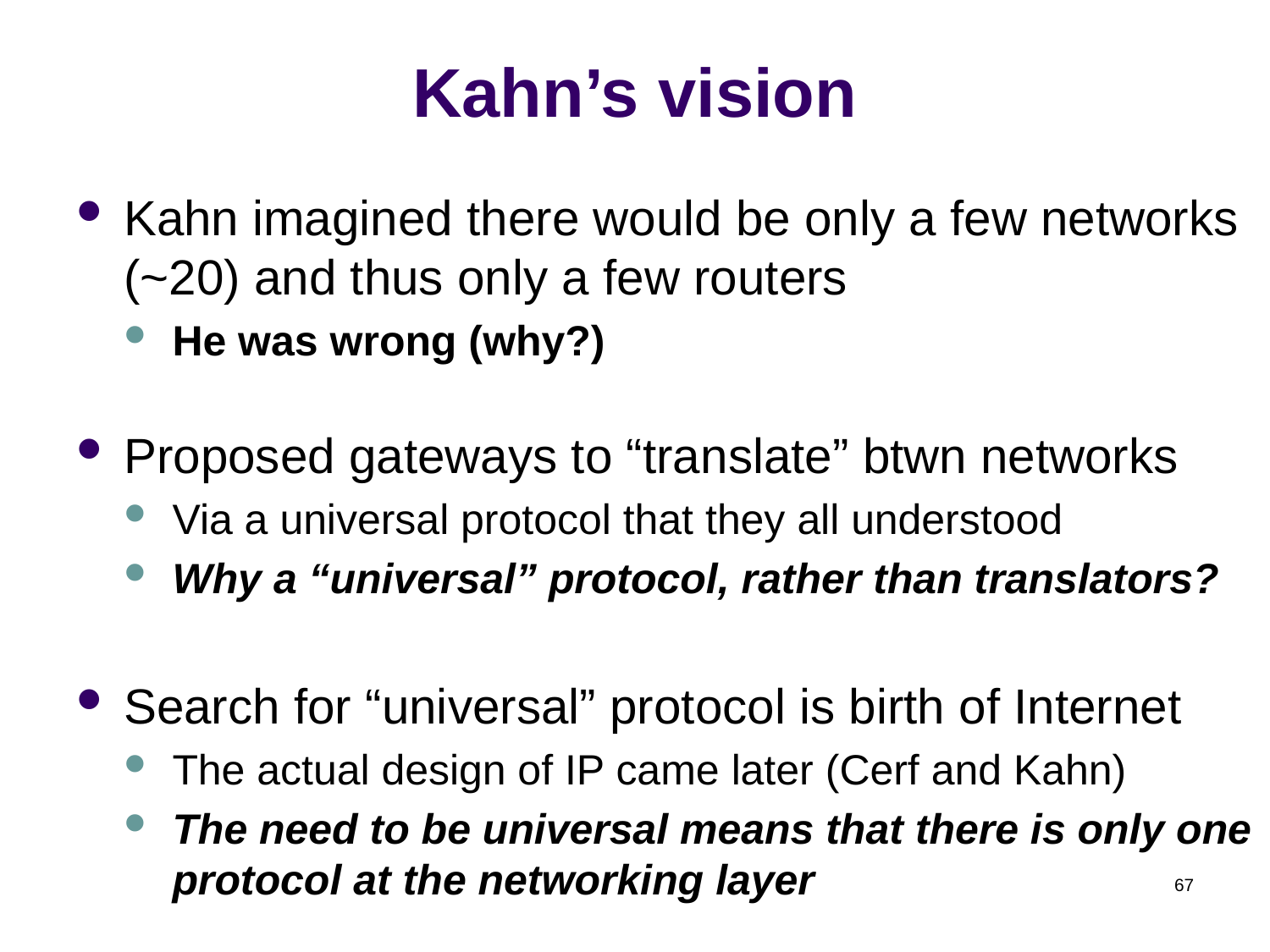

# Kahn’s vision
Kahn imagined there would be only a few networks (~20) and thus only a few routers
He was wrong (why?)

Proposed gateways to “translate” btwn networks
Via a universal protocol that they all understood
Why a “universal” protocol, rather than translators?

Search for “universal” protocol is birth of Internet
The actual design of IP came later (Cerf and Kahn)
The need to be universal means that there is only one protocol at the networking layer
67